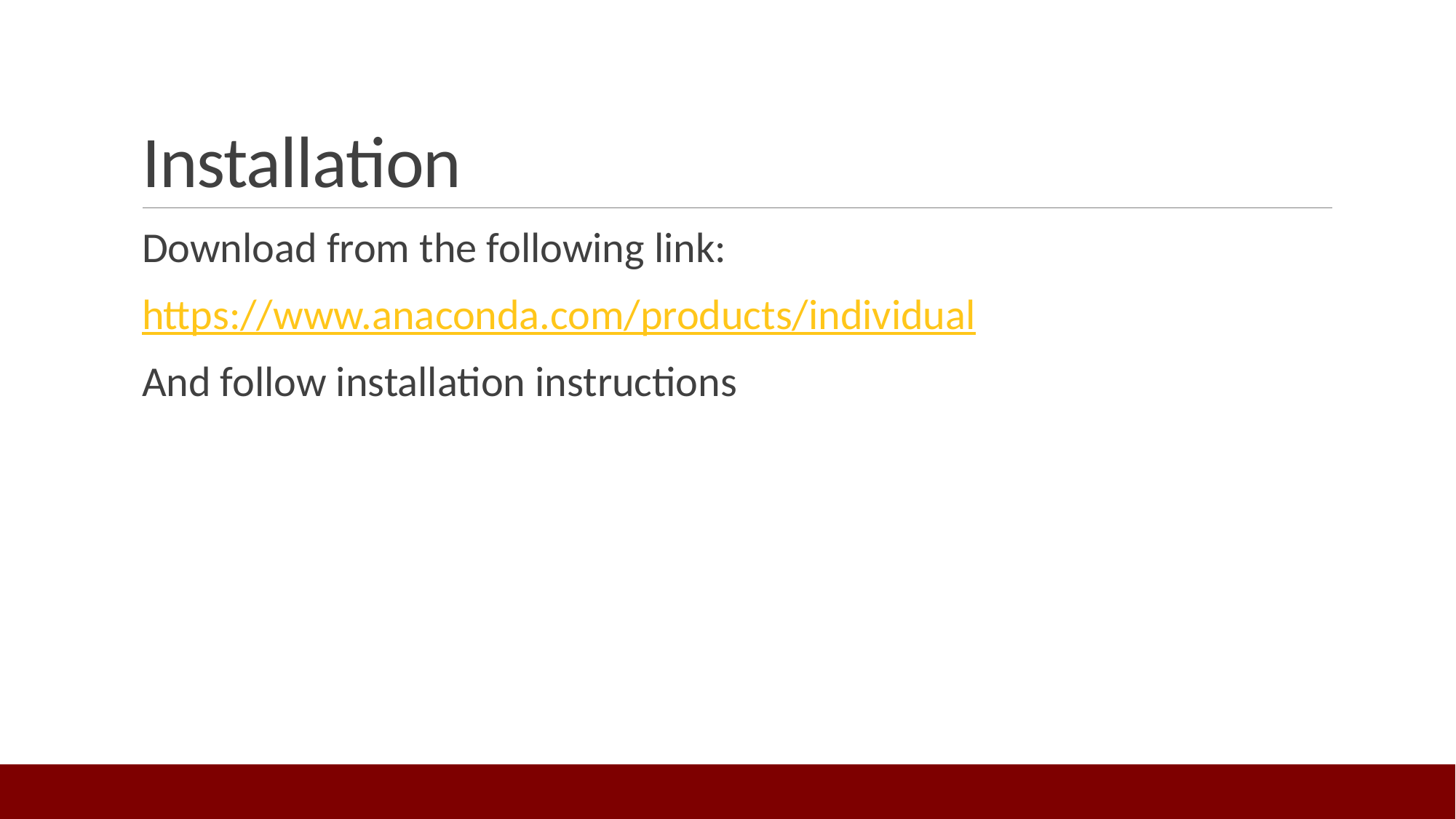

# Installation
Download from the following link:
https://www.anaconda.com/products/individual
And follow installation instructions